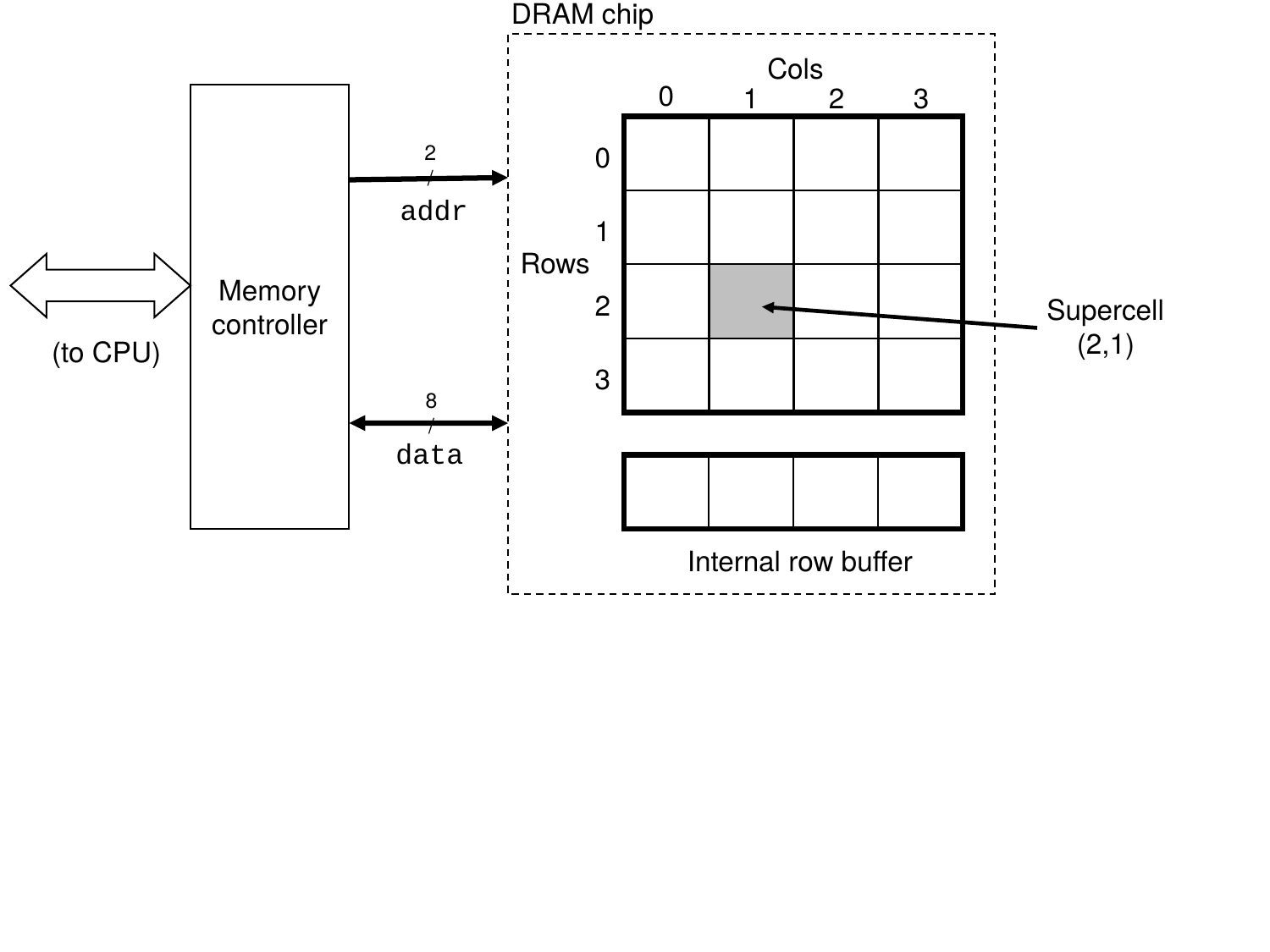

DRAM chip

Cols
0
1
2
3
Memory
controller

0
2
/

addr

1
Rows

2
Supercell
(2,1)

(to CPU)

3
8
/

data

Internal row buffer